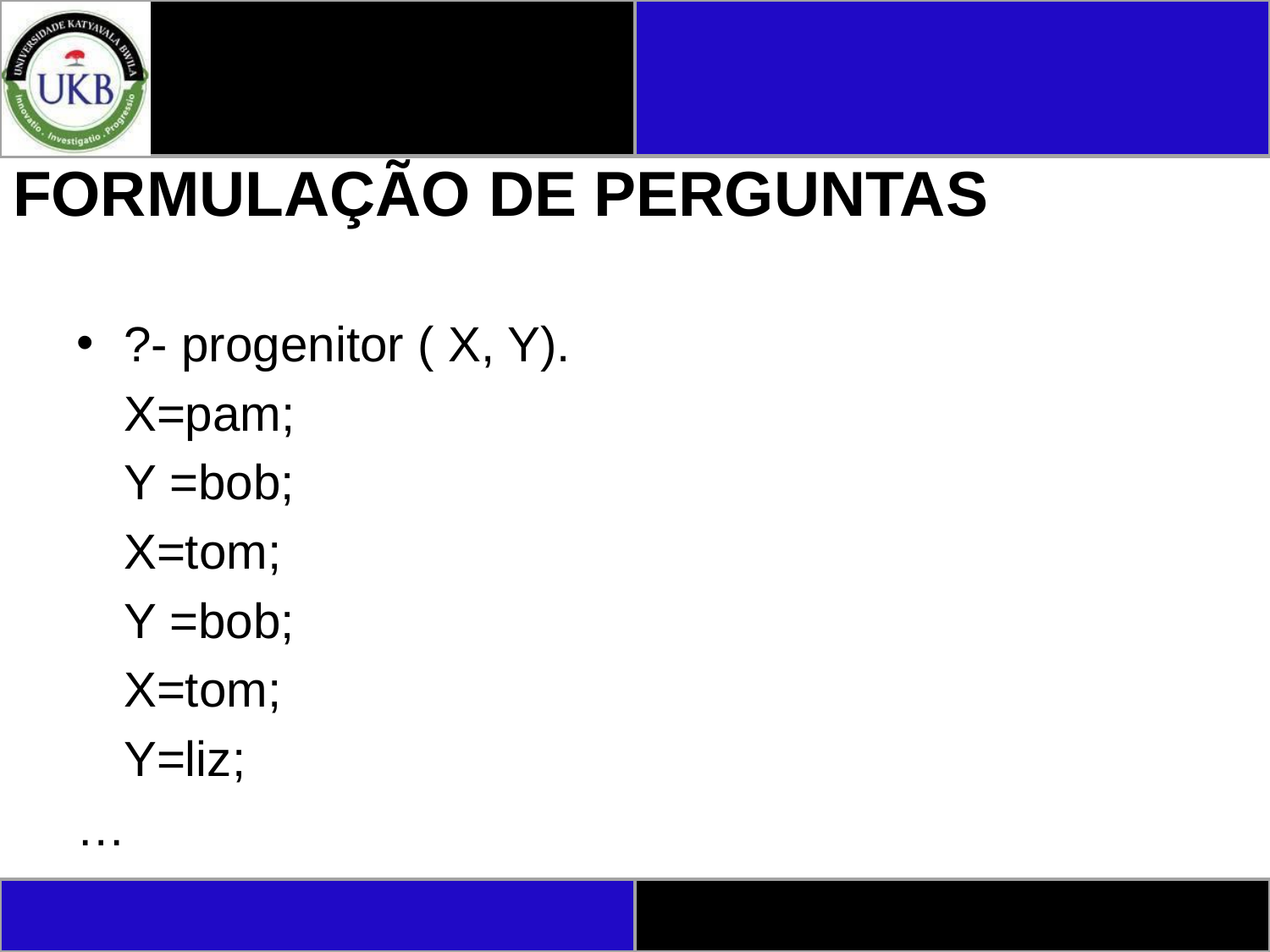

# FORMULAÇÃO DE PERGUNTAS
?- progenitor ( X, Y).
	X=pam;
	Y =bob;
	X=tom;
	Y =bob;
	X=tom;
	Y=liz;
…